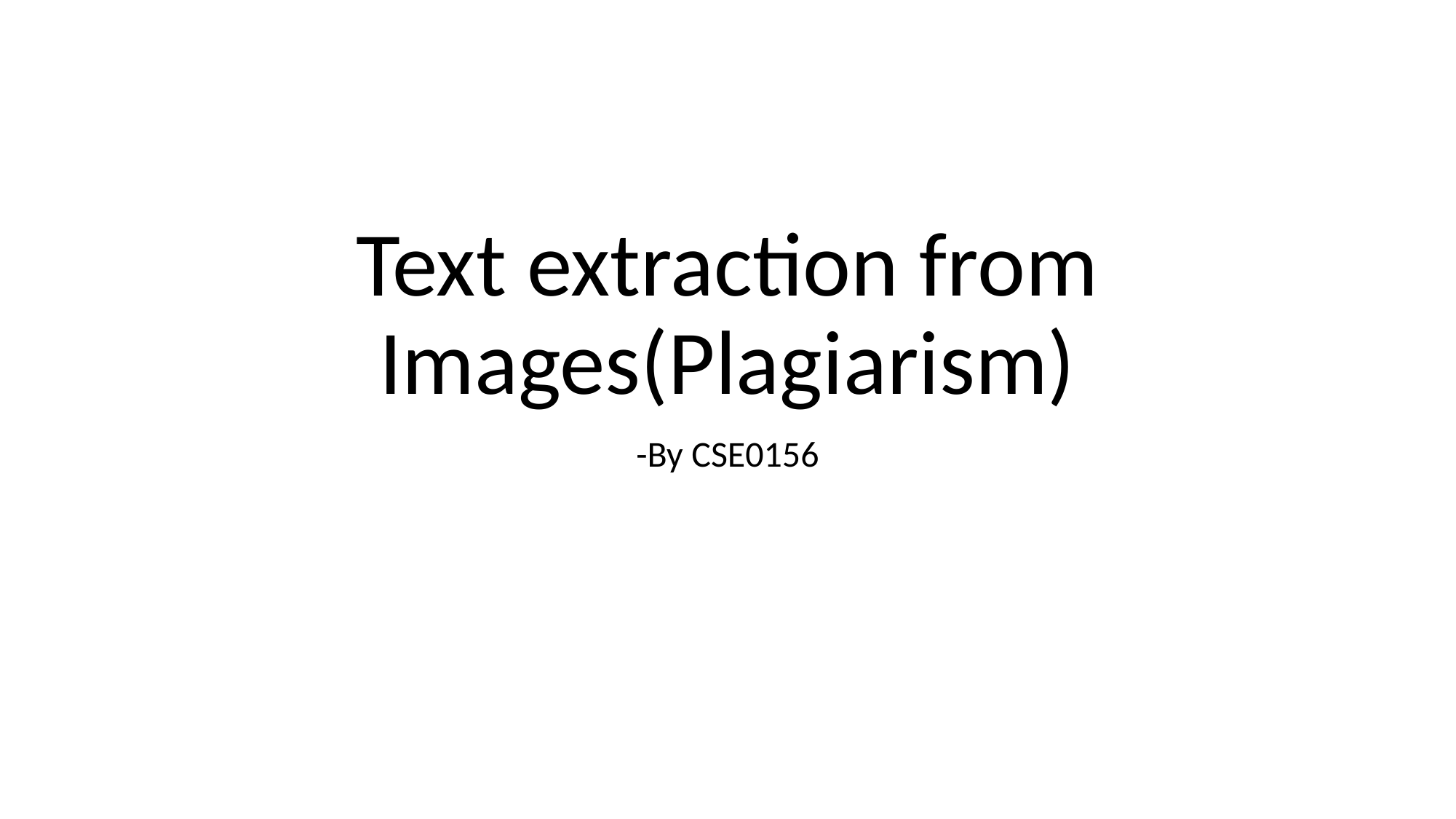

# Text extraction from Images(Plagiarism)
-By CSE0156